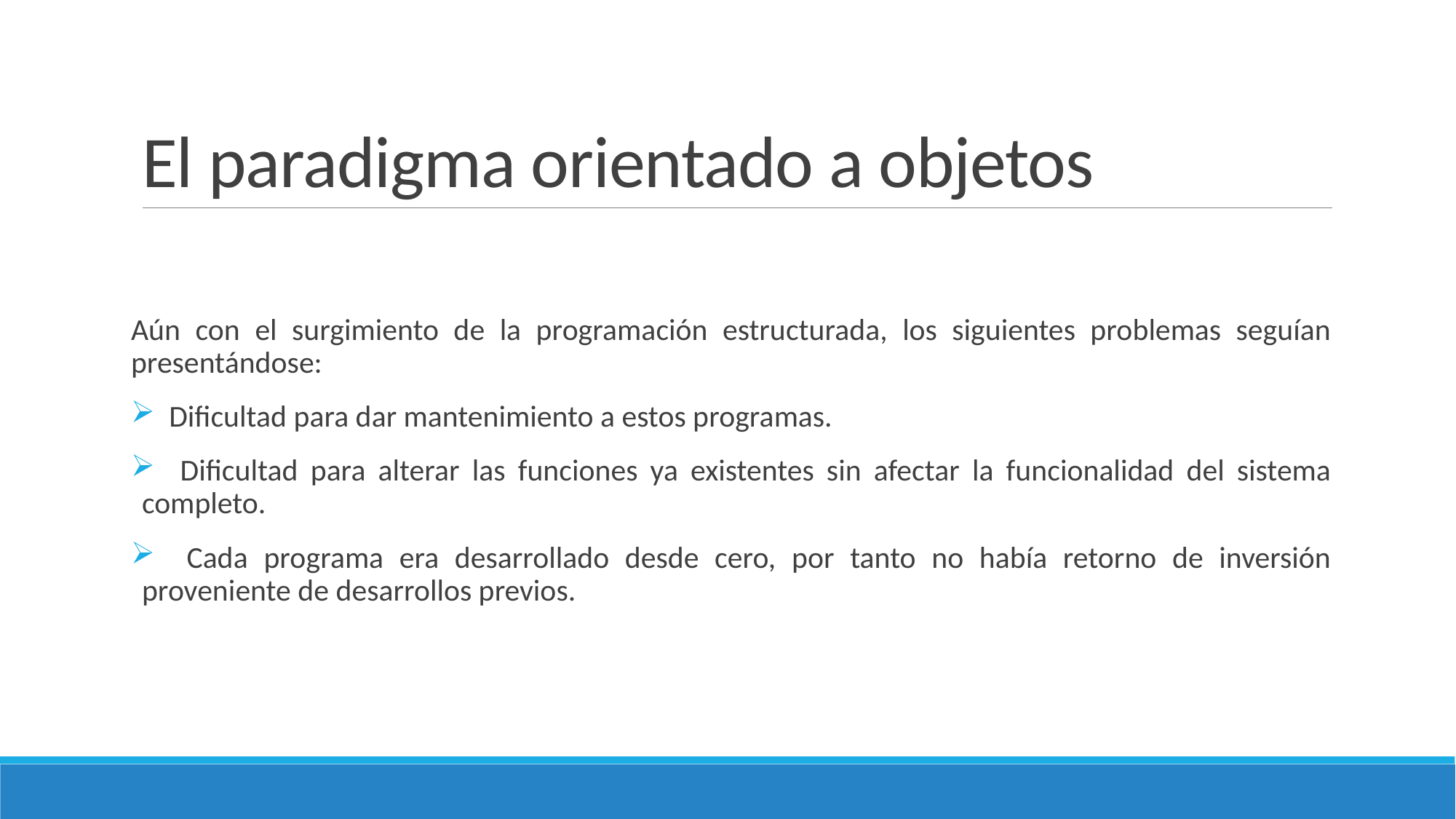

# El paradigma orientado a objetos
Aún con el surgimiento de la programación estructurada, los siguientes problemas seguían presentándose:
  Dificultad para dar mantenimiento a estos programas.
  Dificultad para alterar las funciones ya existentes sin afectar la funcionalidad del sistema completo.
  Cada programa era desarrollado desde cero, por tanto no había retorno de inversión proveniente de desarrollos previos.